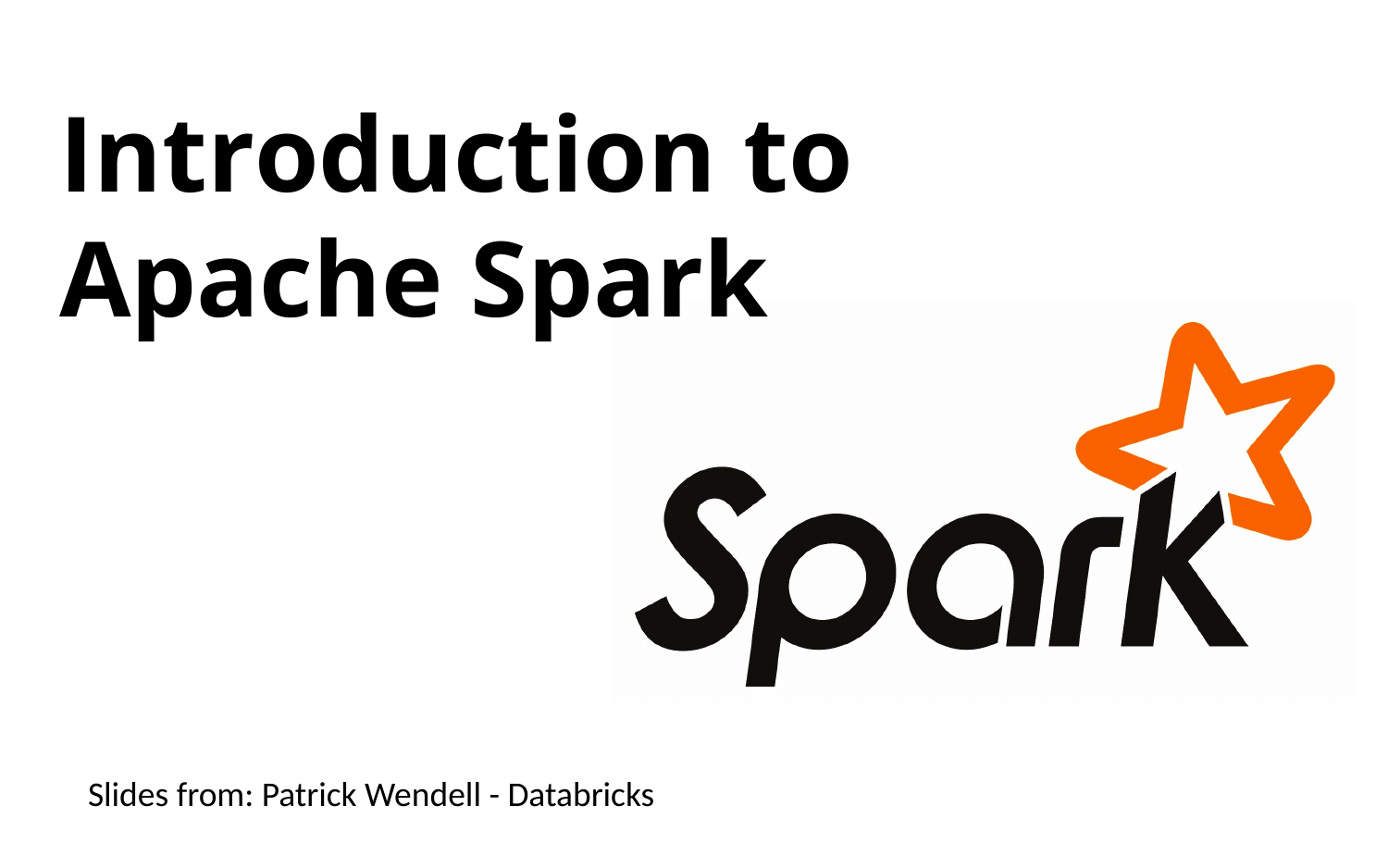

# Introduction to Apache Spark
Slides from: Patrick Wendell - Databricks